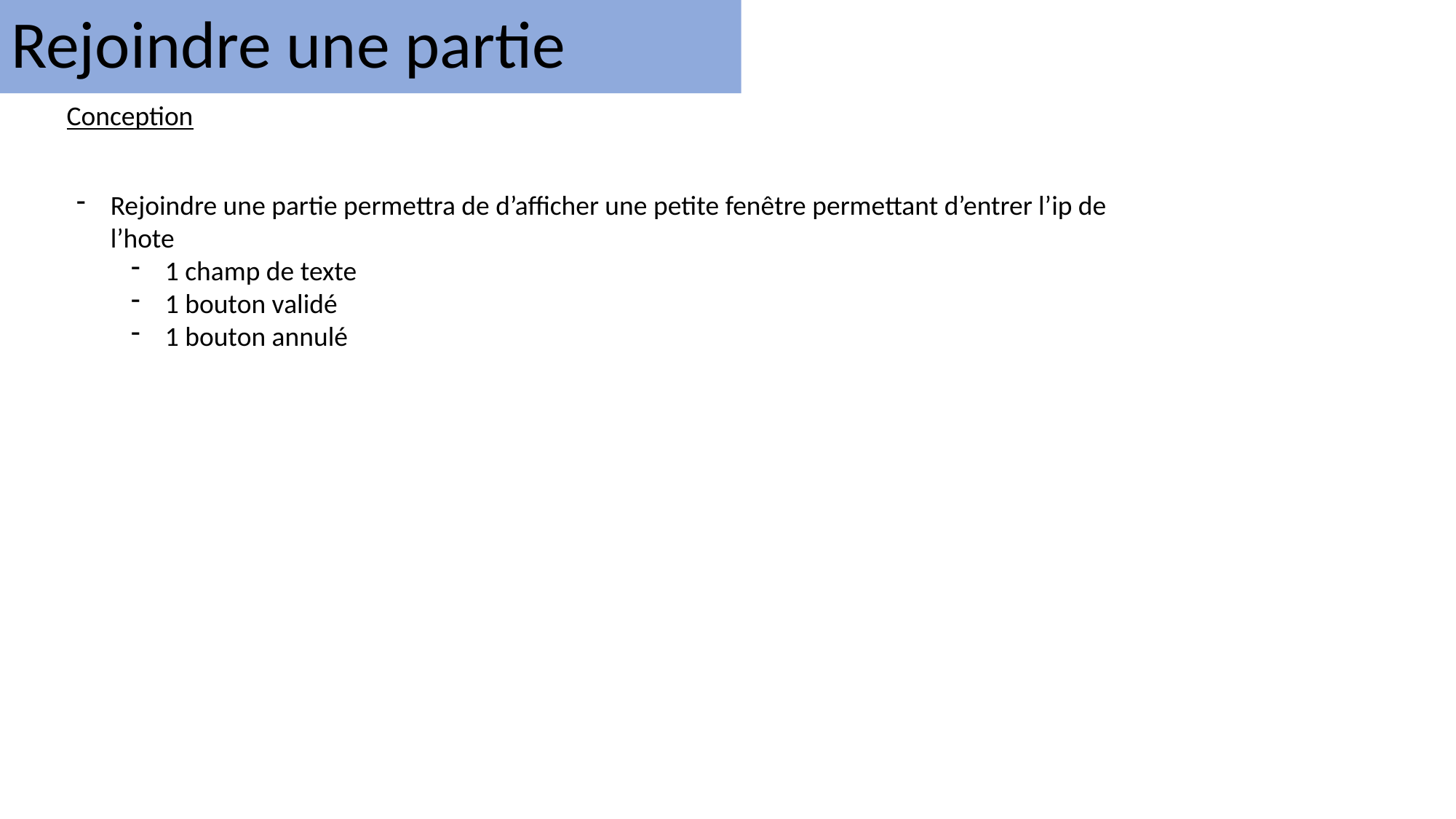

# Rejoindre une partie
Conception
Rejoindre une partie permettra de d’afficher une petite fenêtre permettant d’entrer l’ip de l’hote
1 champ de texte
1 bouton validé
1 bouton annulé